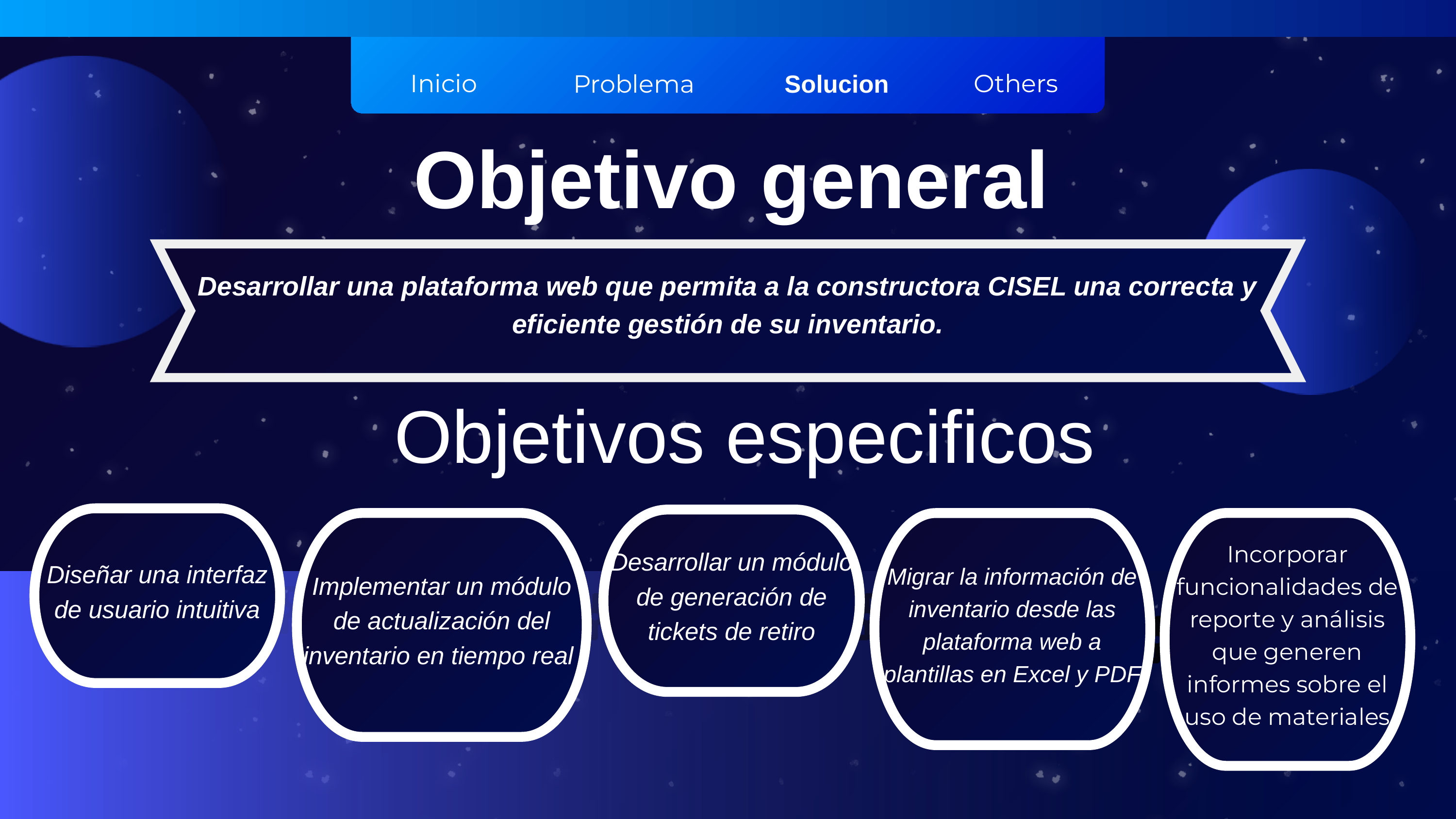

Inicio
Others
Problema
Solucion
Objetivo general

Desarrollar una plataforma web que permita a la constructora CISEL una correcta y eficiente gestión de su inventario.​
Objetivos especificos

Diseñar una interfaz de usuario intuitiva

Desarrollar un módulo de generación de tickets de retiro​

Implementar un módulo de actualización del inventario en tiempo real

Migrar la información de inventario desde las plataforma web a plantillas en Excel y PDF

Incorporar funcionalidades de reporte y análisis que generen informes sobre el uso de materiales